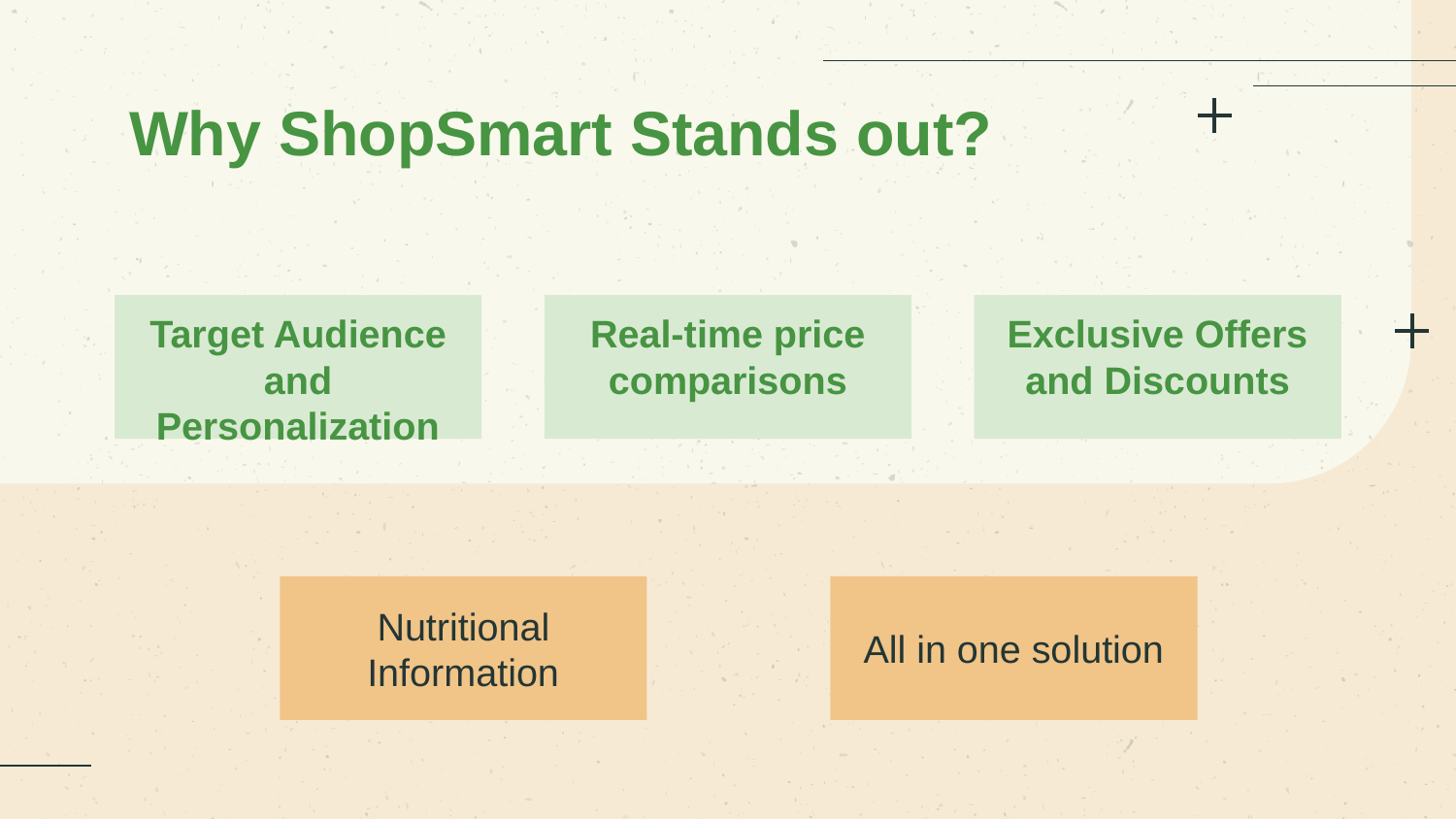

# Why ShopSmart Stands out?

Target Audience and Personalization
Real-time price comparisons
Exclusive Offers and Discounts
Nutritional Information
All in one solution